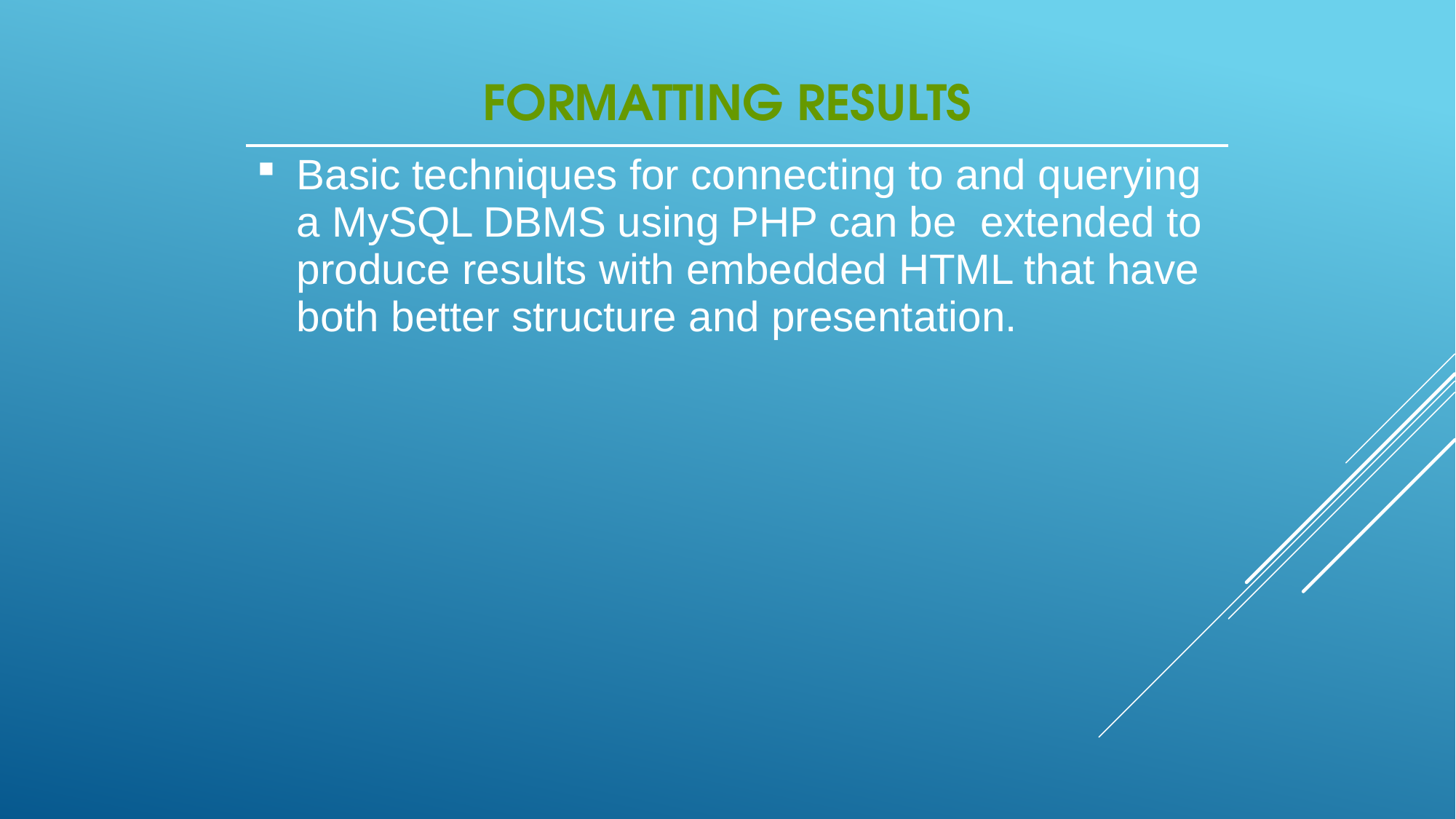

# Formatting Results
| Basic techniques for connecting to and querying a MySQL DBMS using PHP can be extended to produce results with embedded HTML that have both better structure and presentation. |
| --- |